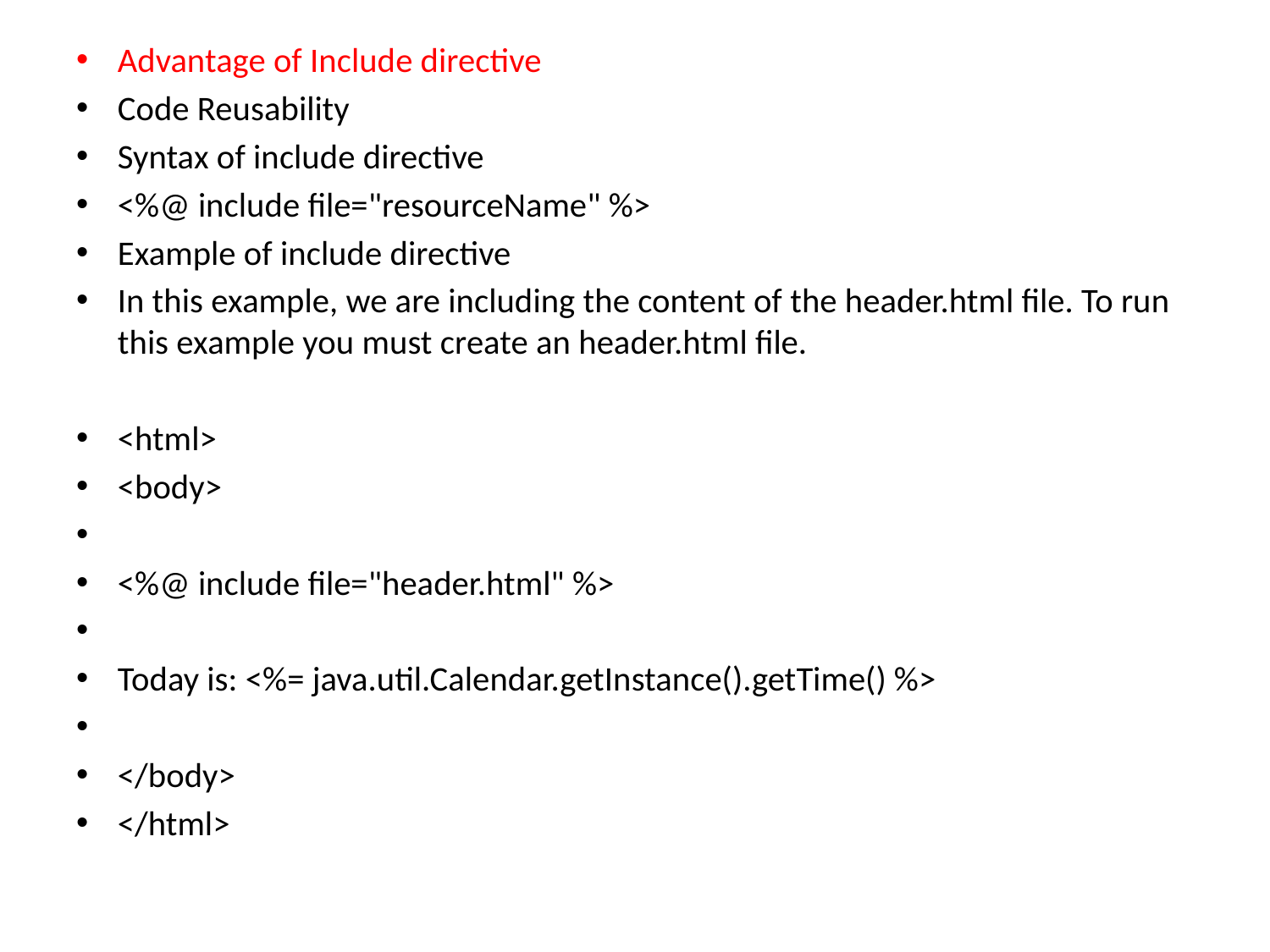

Advantage of Include directive
Code Reusability
Syntax of include directive
<%@ include file="resourceName" %>
Example of include directive
In this example, we are including the content of the header.html file. To run this example you must create an header.html file.

<html>
<body>

<%@ include file="header.html" %>

Today is: <%= java.util.Calendar.getInstance().getTime() %>

</body>
</html>